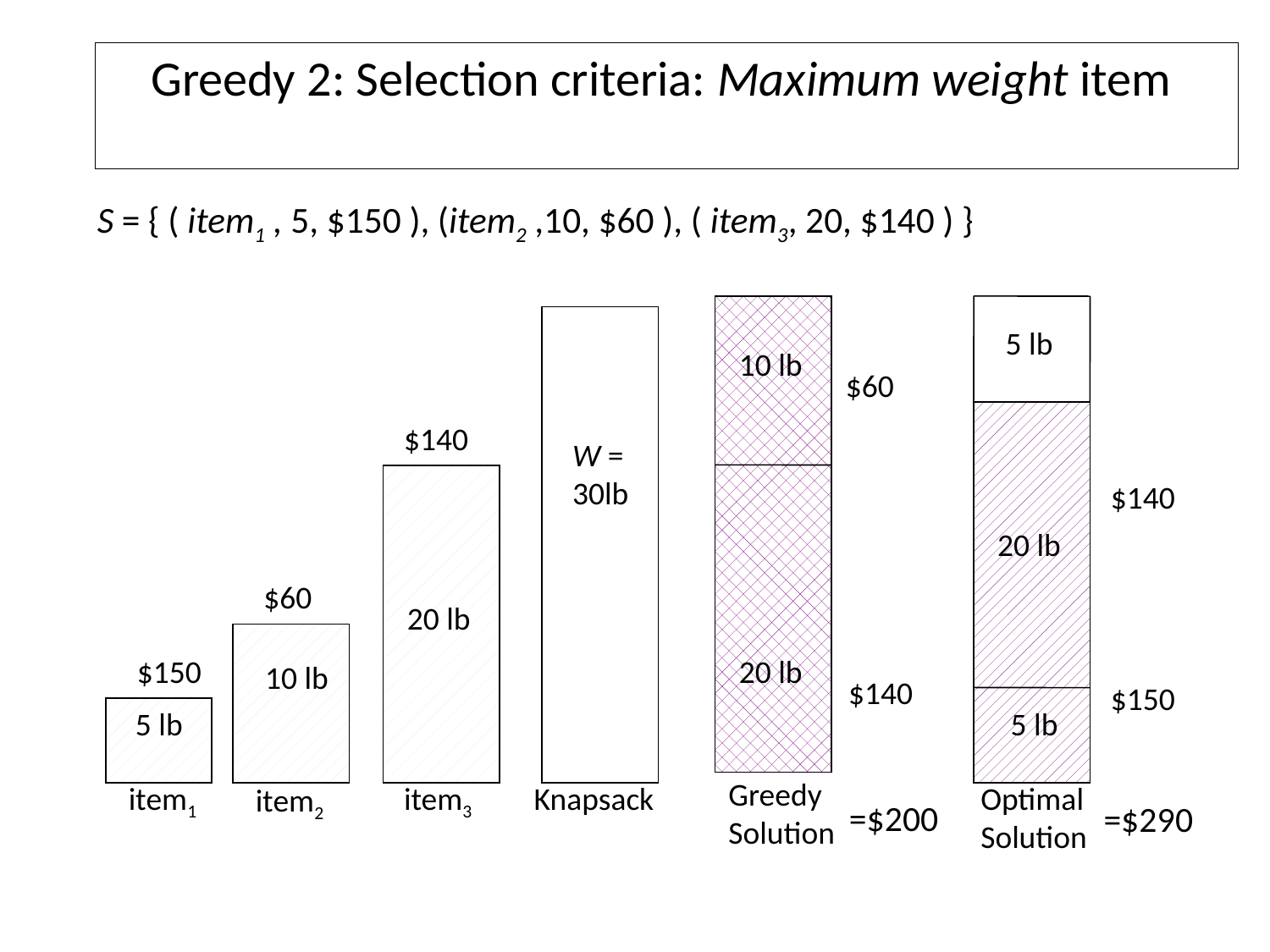

# Greedy 2: Selection criteria: Maximum weight item
S = { ( item1 , 5, $150 ), (item2 ,10, $60 ), ( item3, 20, $140 ) }

5 lb

$140
20 lb
$150

5 lb

10 lb
$60
$140
W =
30lb

$60
20 lb

$150
20 lb
10 lb
$140

5 lb
Greedy
Solution
item1
item3
Knapsack
Optimal
Solution
item2
=$200
=$290